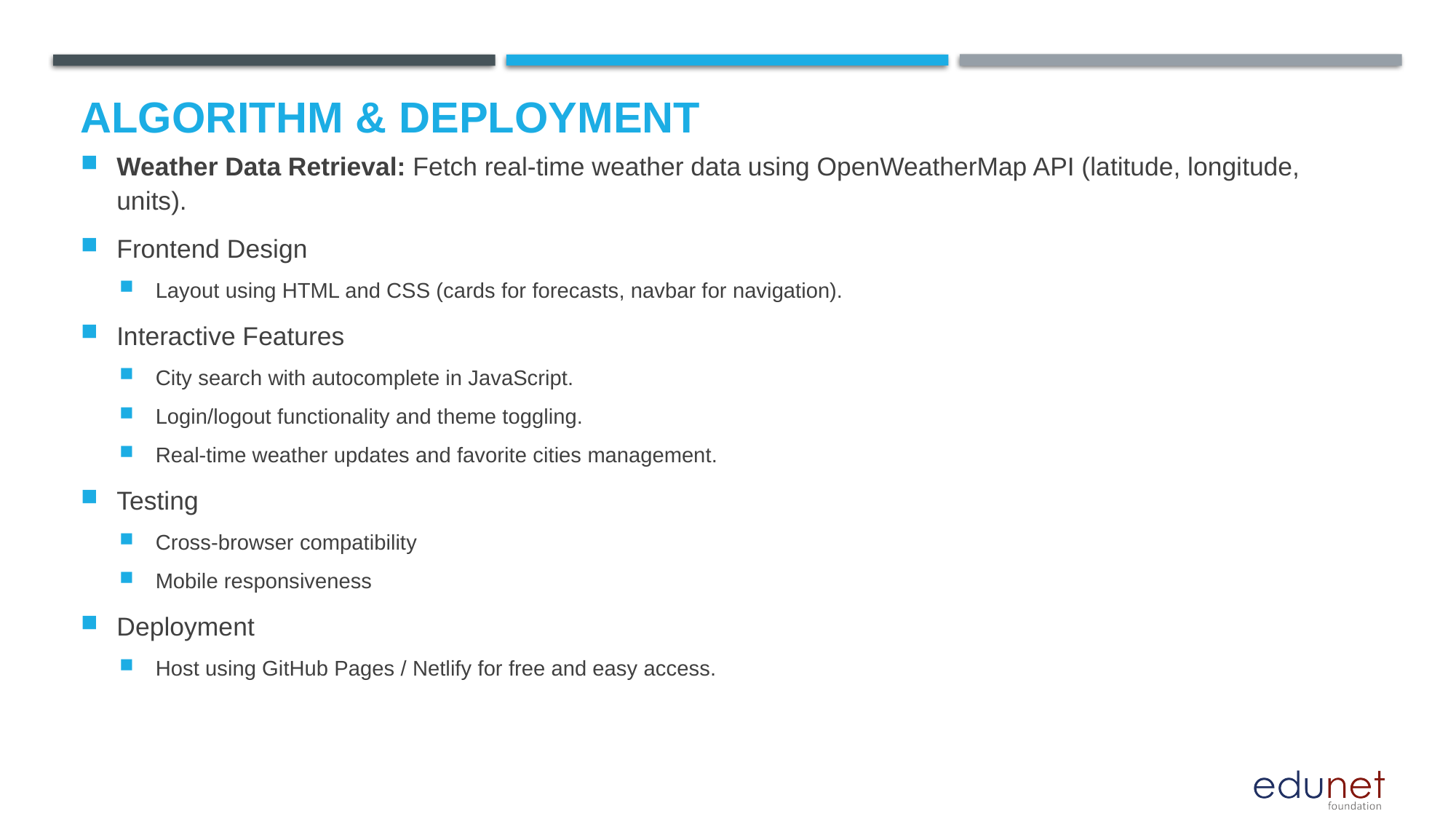

# Algorithm & Deployment
Weather Data Retrieval: Fetch real-time weather data using OpenWeatherMap API (latitude, longitude, units).
Frontend Design
Layout using HTML and CSS (cards for forecasts, navbar for navigation).
Interactive Features
City search with autocomplete in JavaScript.
Login/logout functionality and theme toggling.
Real-time weather updates and favorite cities management.
Testing
Cross-browser compatibility
Mobile responsiveness
Deployment
Host using GitHub Pages / Netlify for free and easy access.